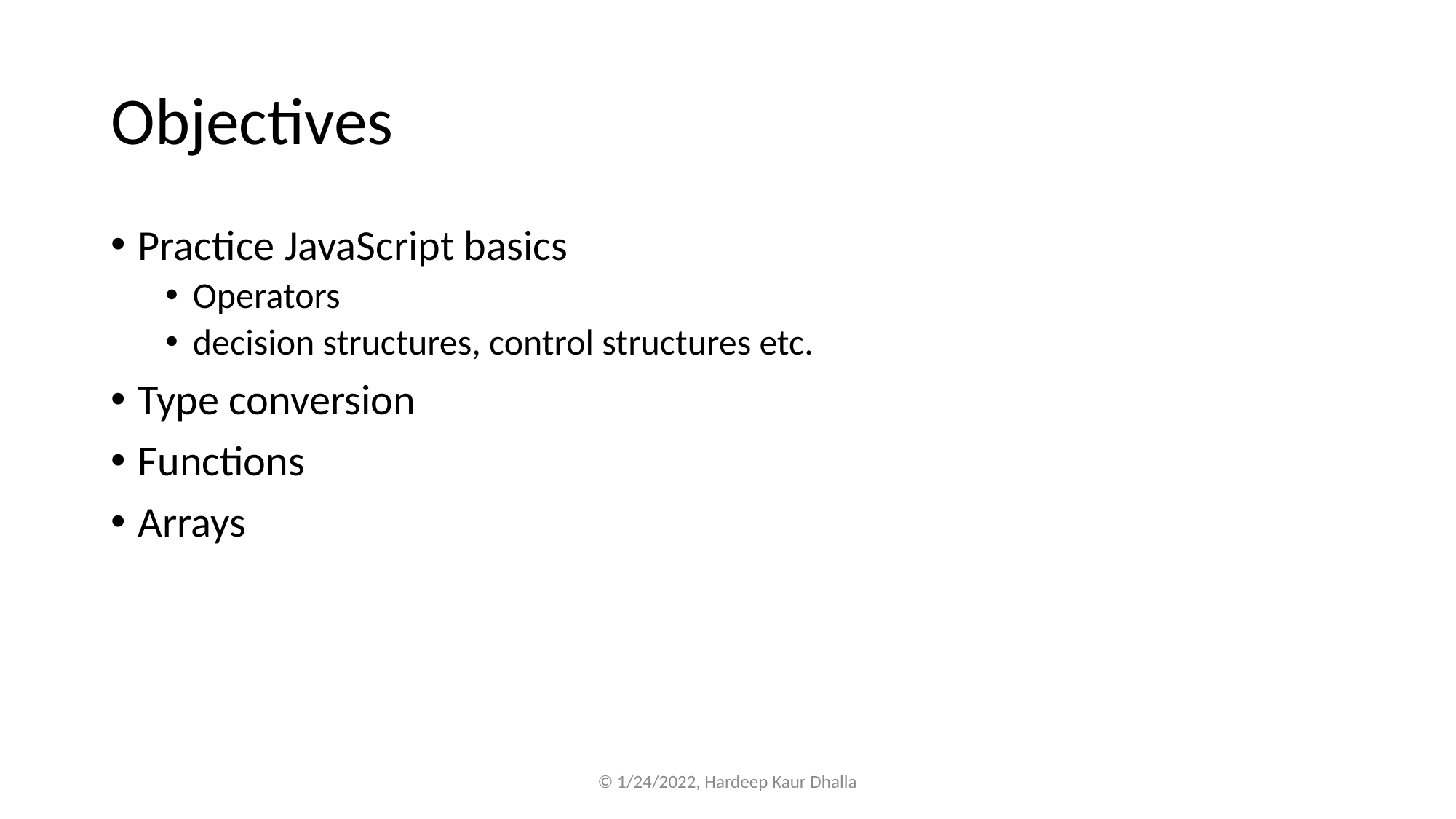

# Objectives
Practice JavaScript basics
Operators
decision structures, control structures etc.
Type conversion
Functions
Arrays

© 1/24/2022, Hardeep Kaur Dhalla